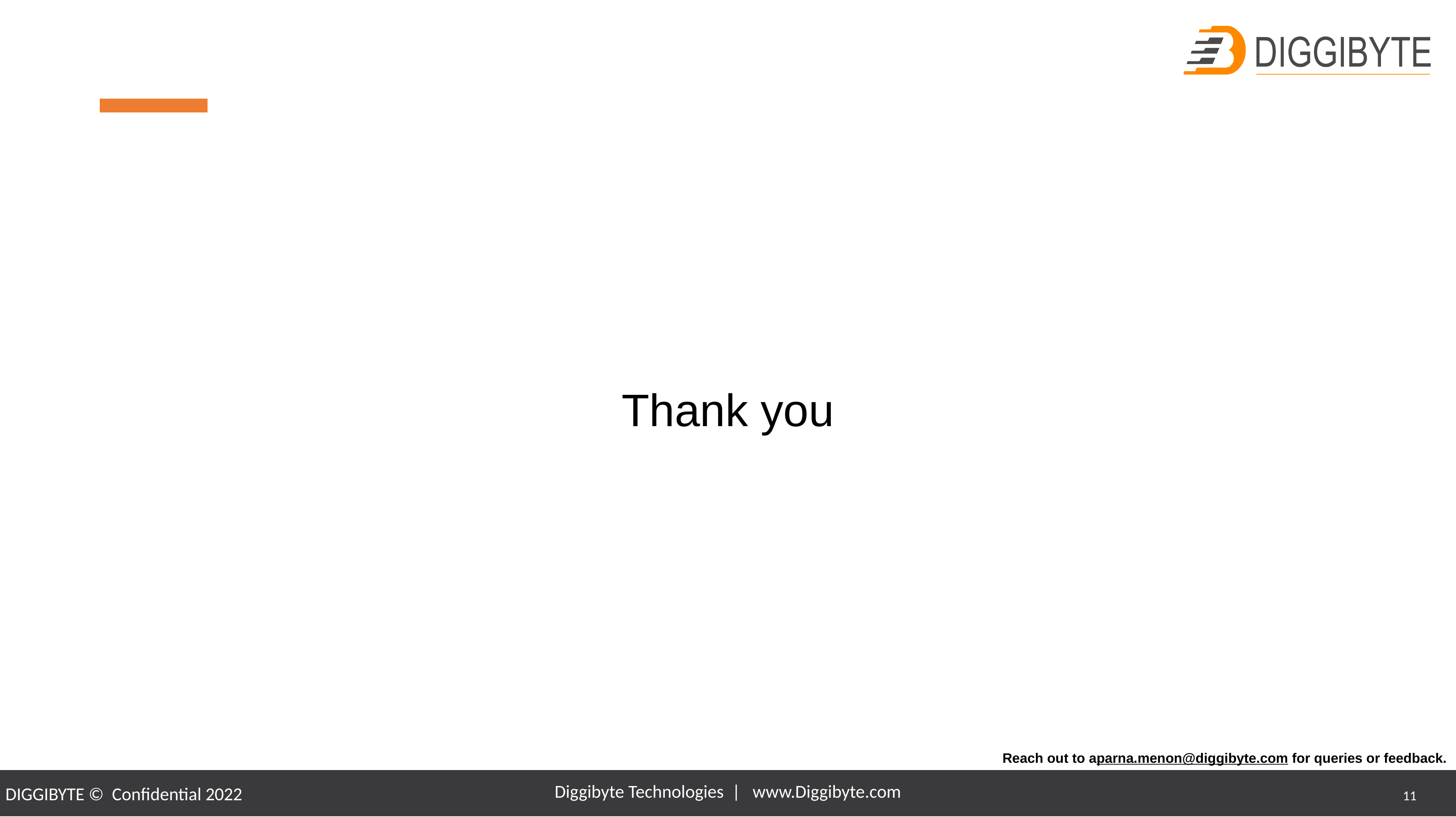

Thank you
Reach out to aparna.menon@diggibyte.com for queries or feedback.
Diggibyte Technologies  |   www.Diggibyte.com
11